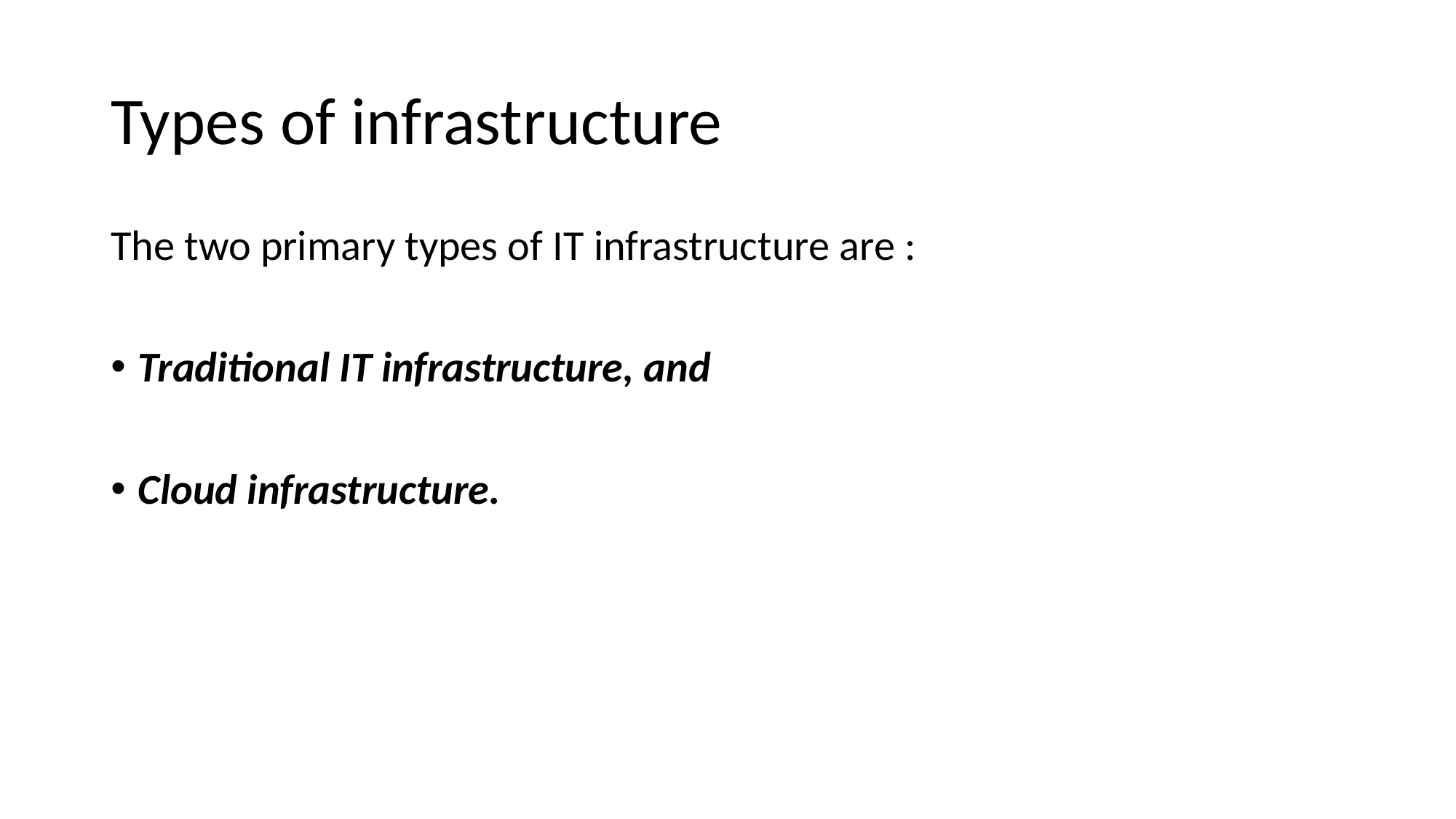

# Types of infrastructure
The two primary types of IT infrastructure are :

Traditional IT infrastructure, and

Cloud infrastructure.